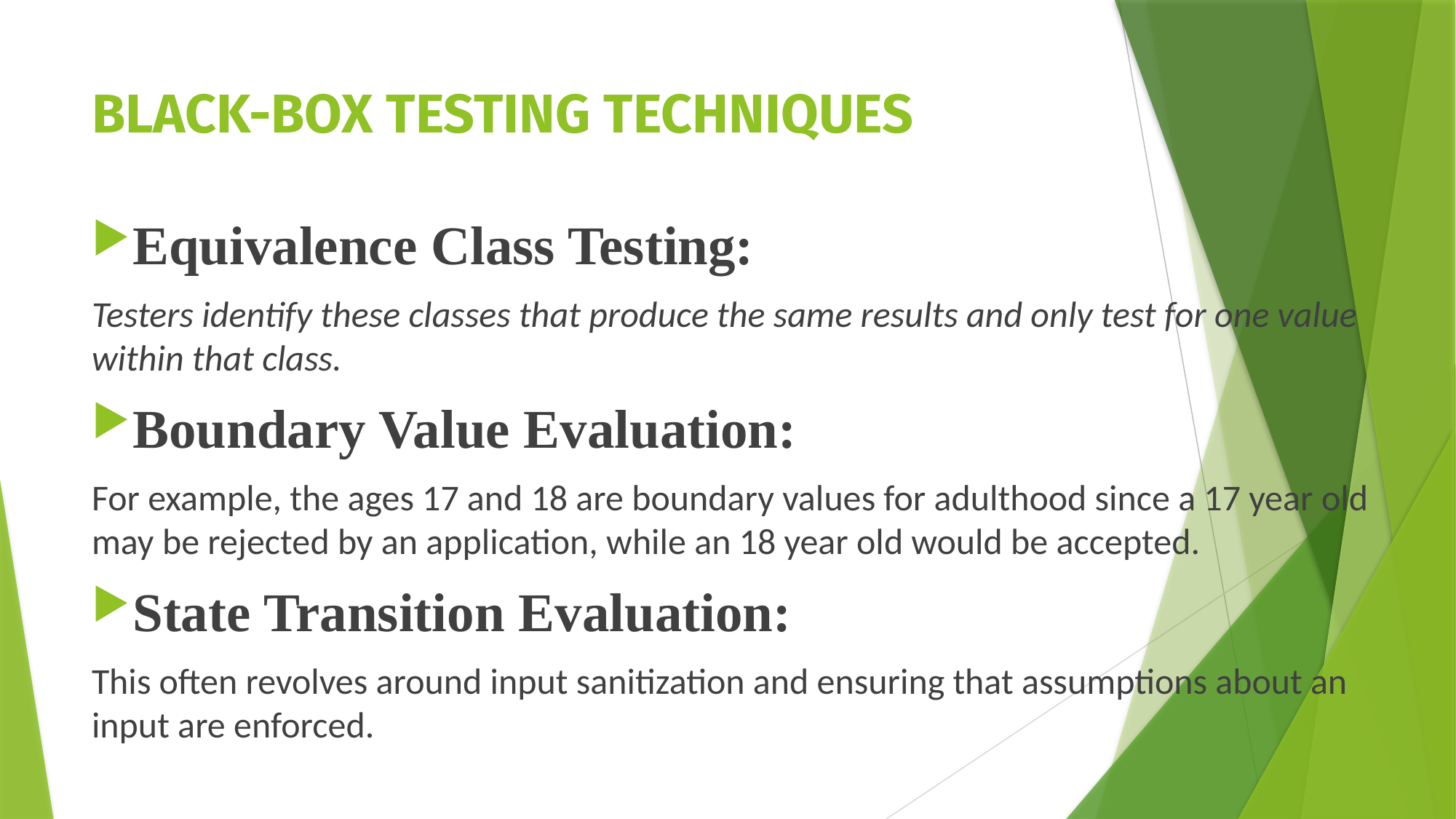

# BLACK-BOX TESTING TECHNIQUES
Equivalence Class Testing:
Testers identify these classes that produce the same results and only test for one value within that class.
Boundary Value Evaluation:
For example, the ages 17 and 18 are boundary values for adulthood since a 17 year old may be rejected by an application, while an 18 year old would be accepted.
State Transition Evaluation:
This often revolves around input sanitization and ensuring that assumptions about an input are enforced.